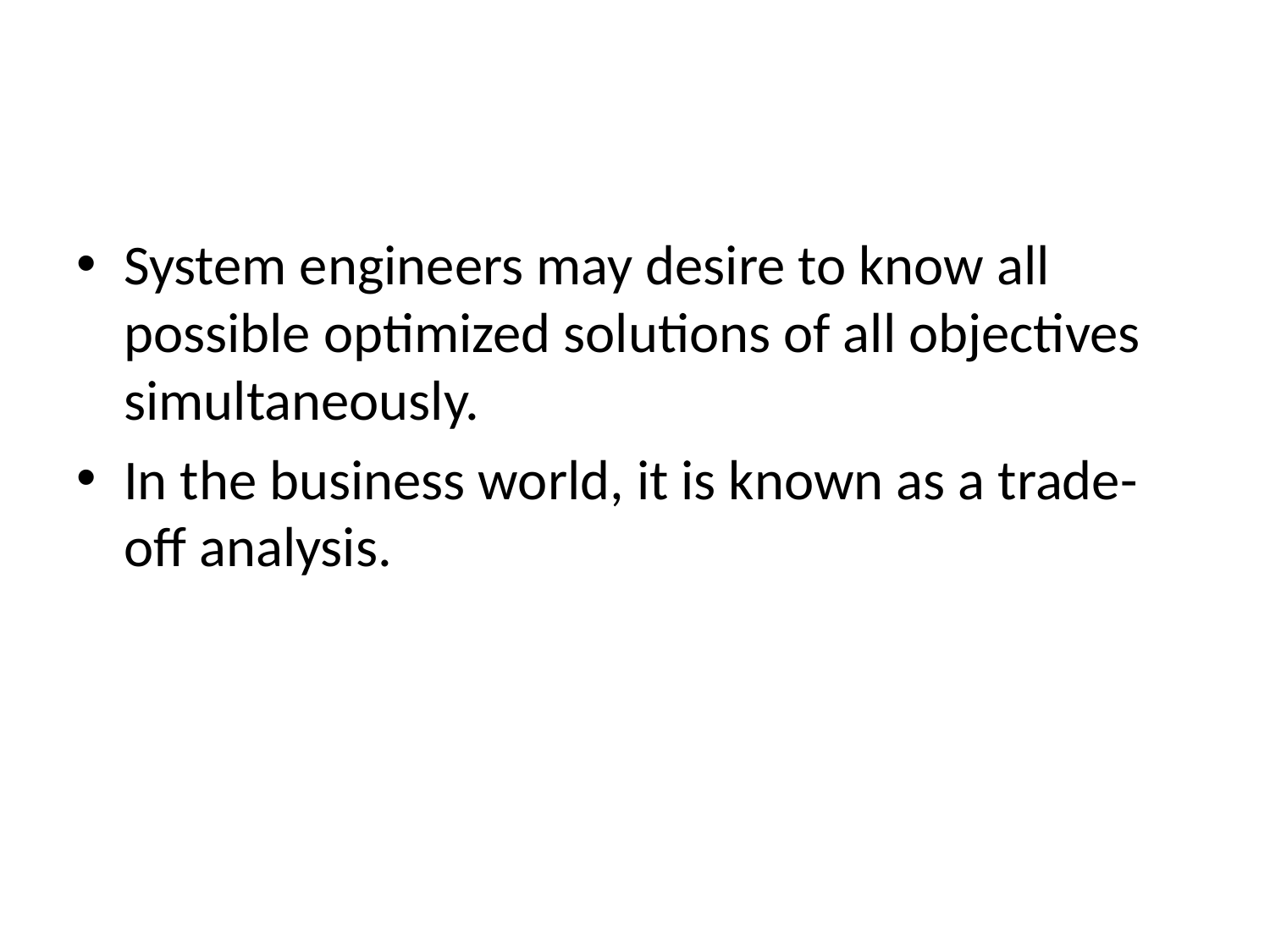

#
System engineers may desire to know all possible optimized solutions of all objectives simultaneously.
In the business world, it is known as a trade-off analysis.